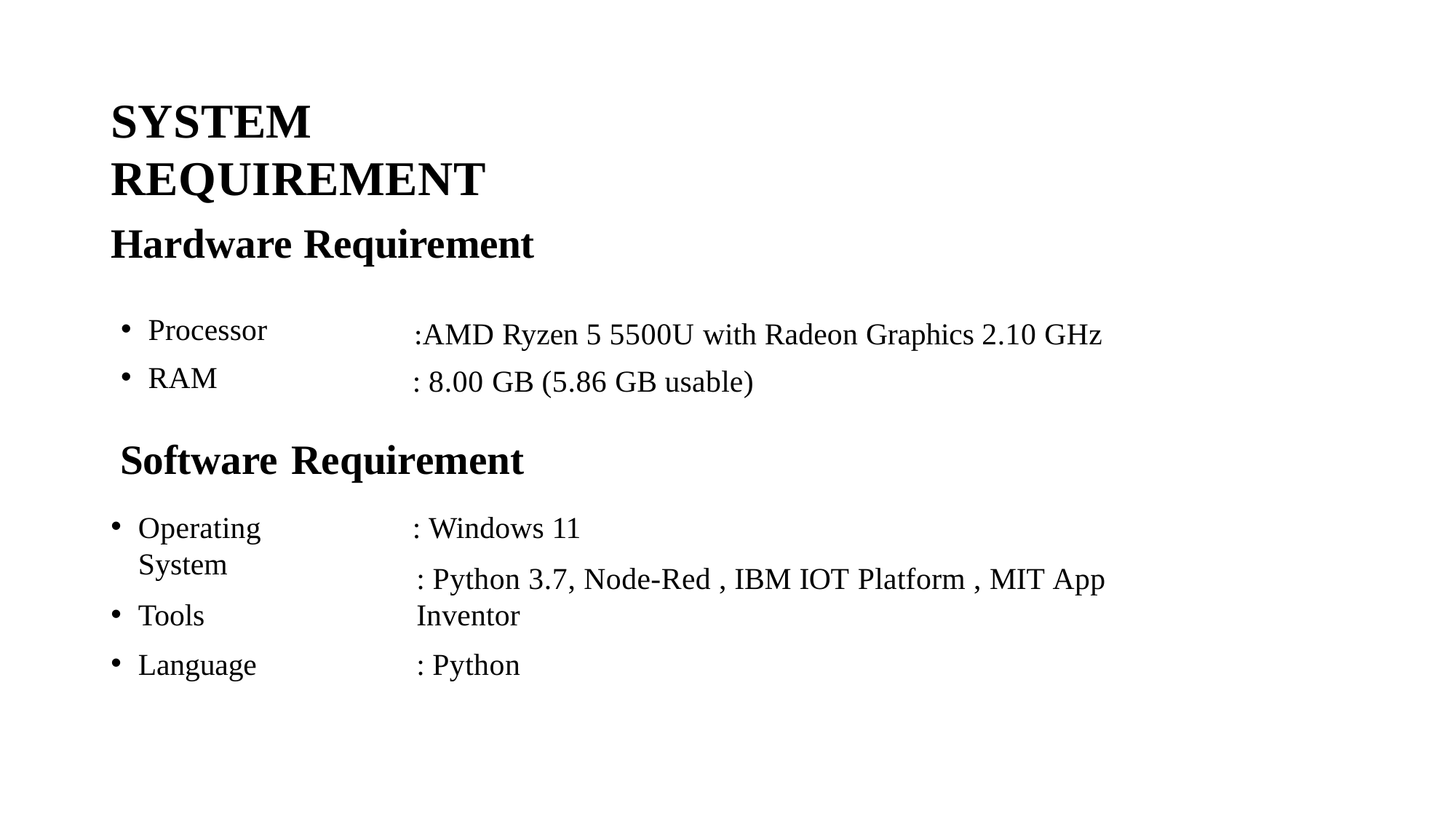

# SYSTEM REQUIREMENT
Hardware Requirement
Processor
RAM
:AMD Ryzen 5 5500U with Radeon Graphics 2.10 GHz
: 8.00 GB (5.86 GB usable)
Software Requirement
Operating System
Tools
Language
: Windows 11
: Python 3.7, Node-Red , IBM IOT Platform , MIT App Inventor
: Python